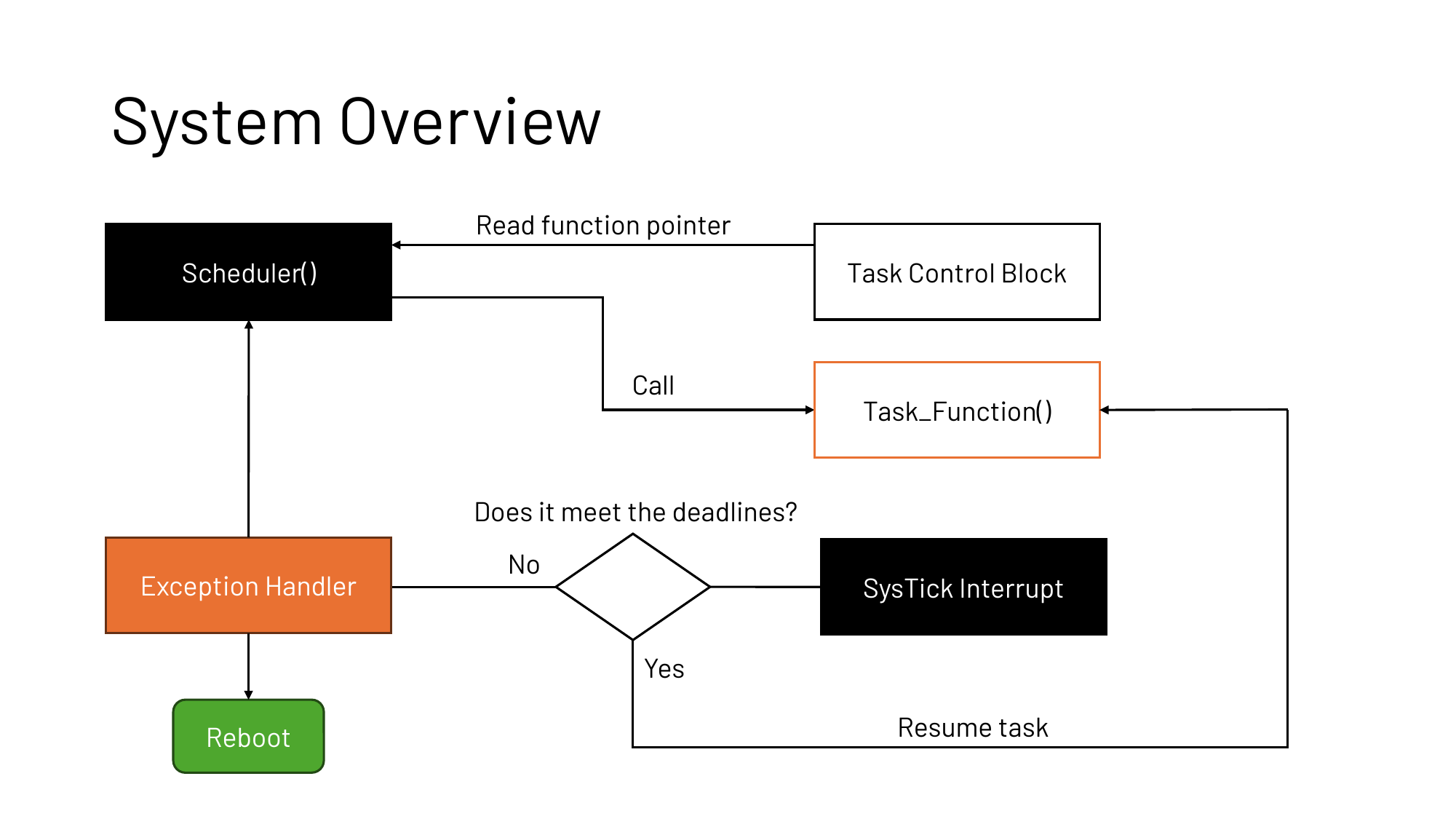

# System Overview
Read function pointer
Task Control Block
Scheduler()
Call
Task_Function()
Does it meet the deadlines?

Exception Handler
SysTick Interrupt
No
Yes
Reboot
Resume task